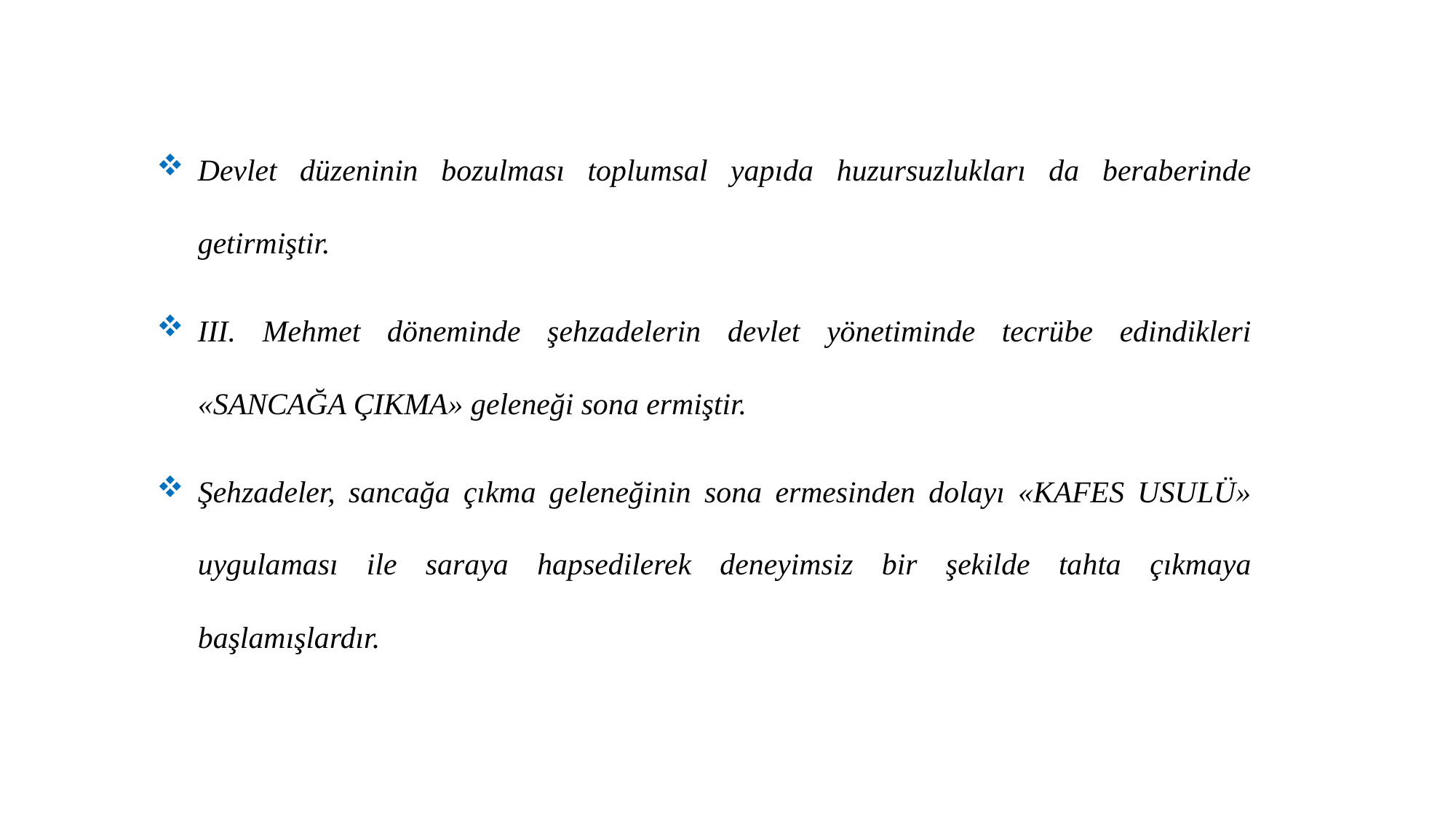

Devlet düzeninin bozulması toplumsal yapıda huzursuzlukları da beraberinde getirmiştir.
III. Mehmet döneminde şehzadelerin devlet yönetiminde tecrübe edindikleri «SANCAĞA ÇIKMA» geleneği sona ermiştir.
Şehzadeler, sancağa çıkma geleneğinin sona ermesinden dolayı «KAFES USULÜ» uygulaması ile saraya hapsedilerek deneyimsiz bir şekilde tahta çıkmaya başlamışlardır.